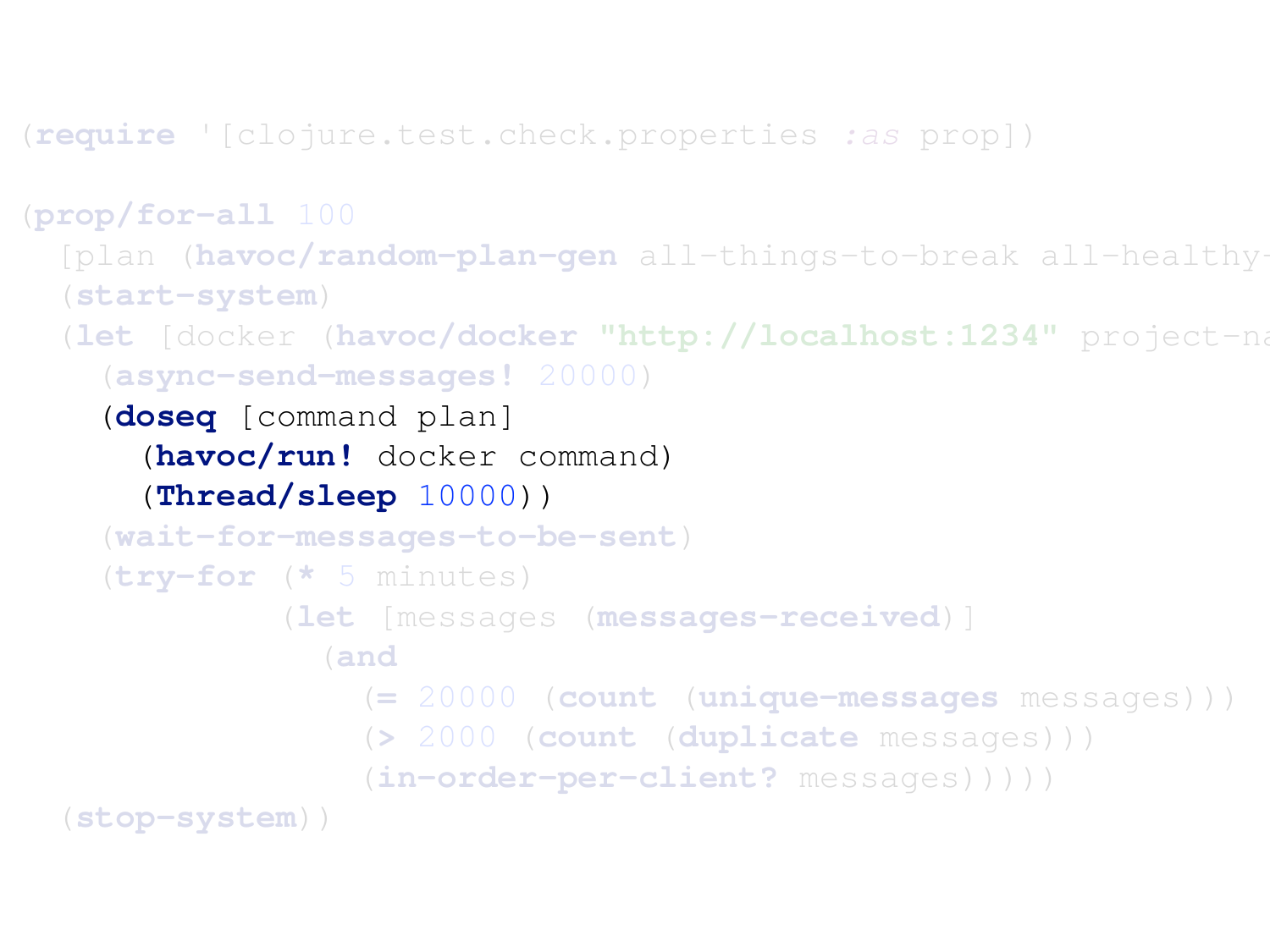

(require '[clojure.test.check.properties :as prop])

(prop/for-all 100
  [plan (havoc/random-plan-gen all-things-to-break all-healthy-states)]
  (start-system)
  (let [docker (havoc/docker "http://localhost:1234" project-name)]
    (async-send-messages! 20000)
    (doseq [command plan]
      (havoc/run! docker command)
      (Thread/sleep 10000))
    (wait-for-messages-to-be-sent)
    (try-for (* 5 minutes)
             (let [messages (messages-received)]
               (and
                 (= 20000 (count (unique-messages messages)))
                 (> 2000 (count (duplicate messages)))
                 (in-order-per-client? messages)))))
  (stop-system))